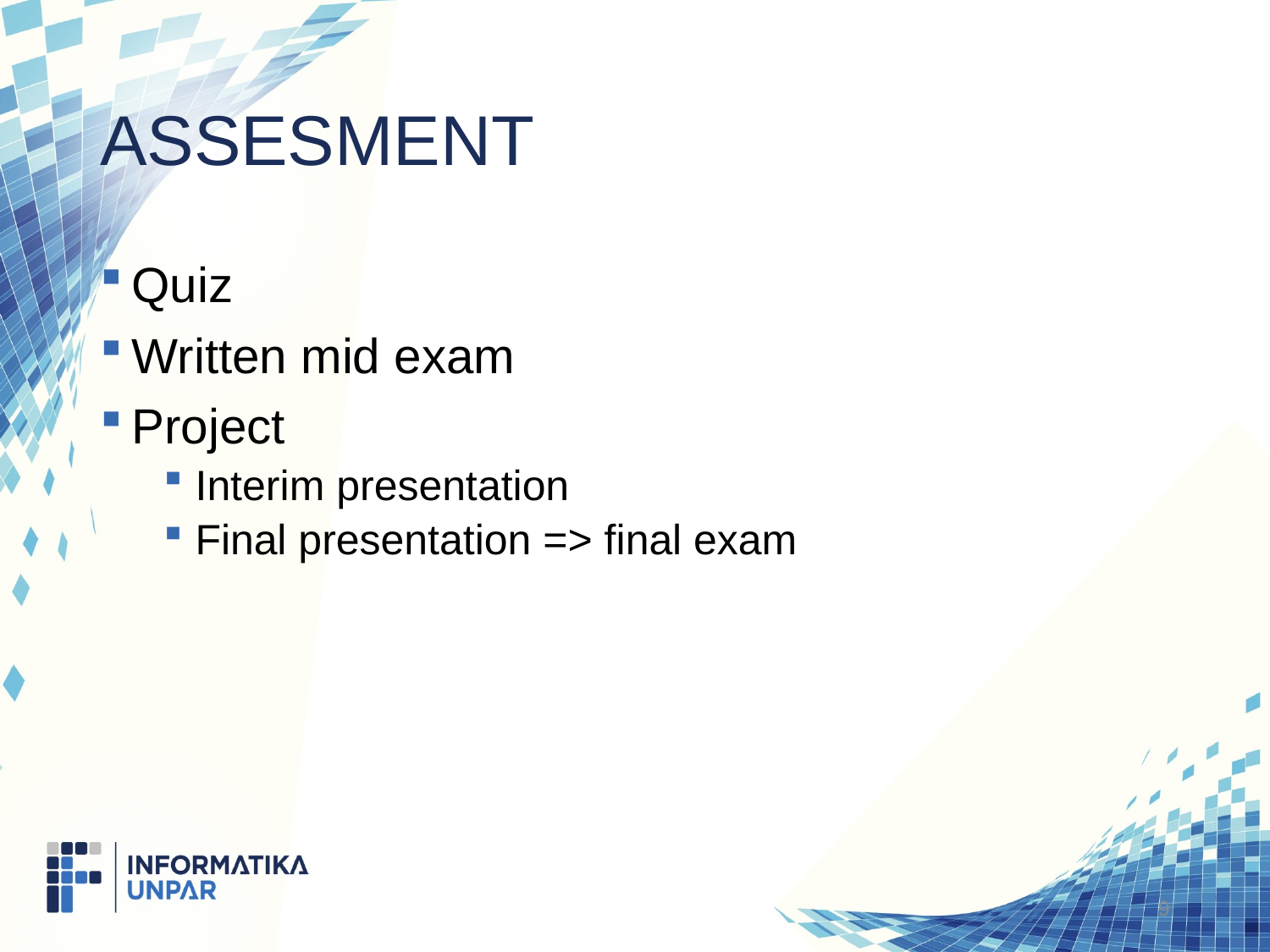

# Assesment
Quiz
Written mid exam
Project
Interim presentation
Final presentation => final exam

9